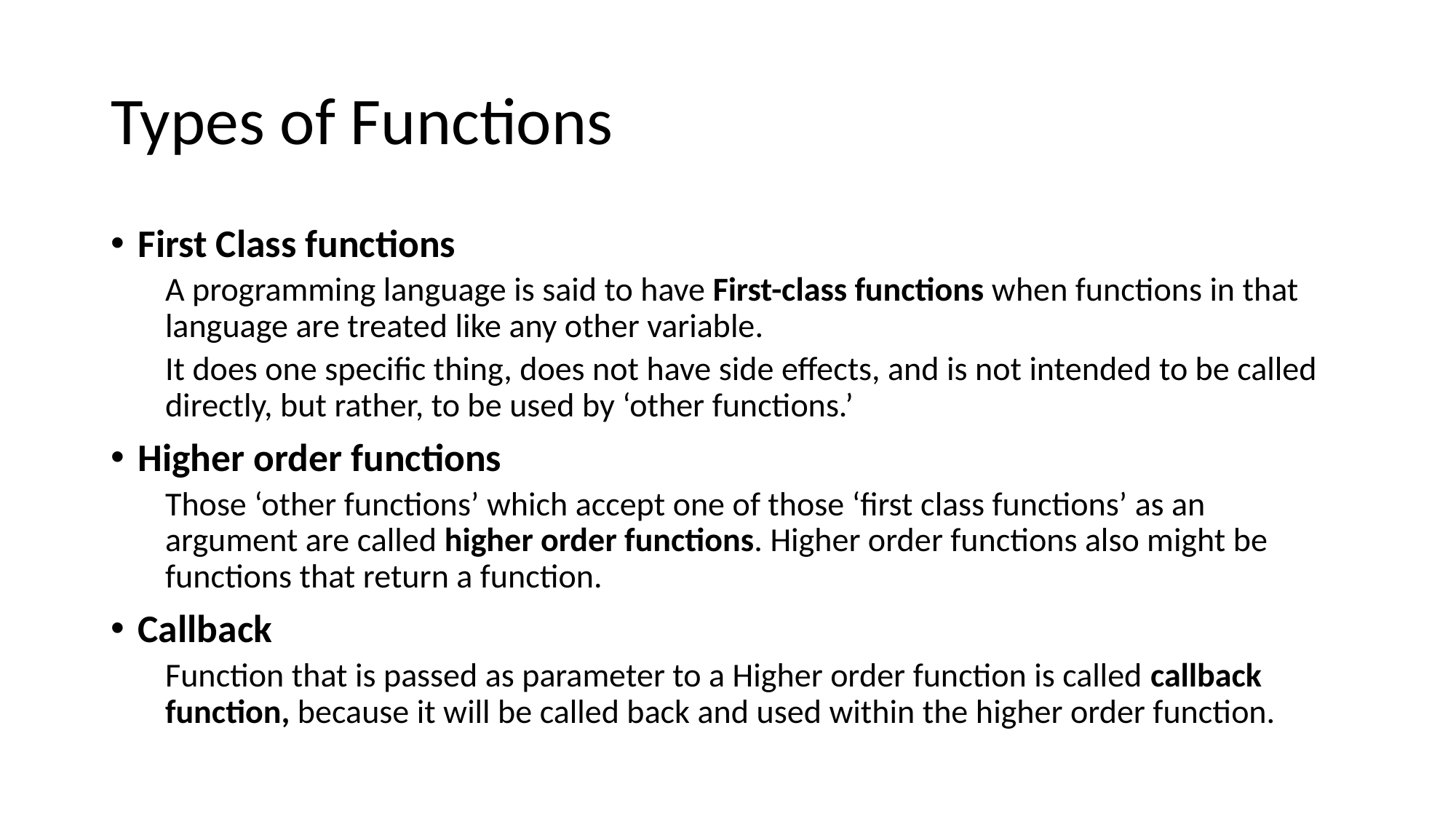

# Types of Functions
First Class functions
A programming language is said to have First-class functions when functions in that language are treated like any other variable.
It does one specific thing, does not have side effects, and is not intended to be called directly, but rather, to be used by ‘other functions.’
Higher order functions
Those ‘other functions’ which accept one of those ‘first class functions’ as an argument are called higher order functions. Higher order functions also might be functions that return a function.
Callback
Function that is passed as parameter to a Higher order function is called callback function, because it will be called back and used within the higher order function.